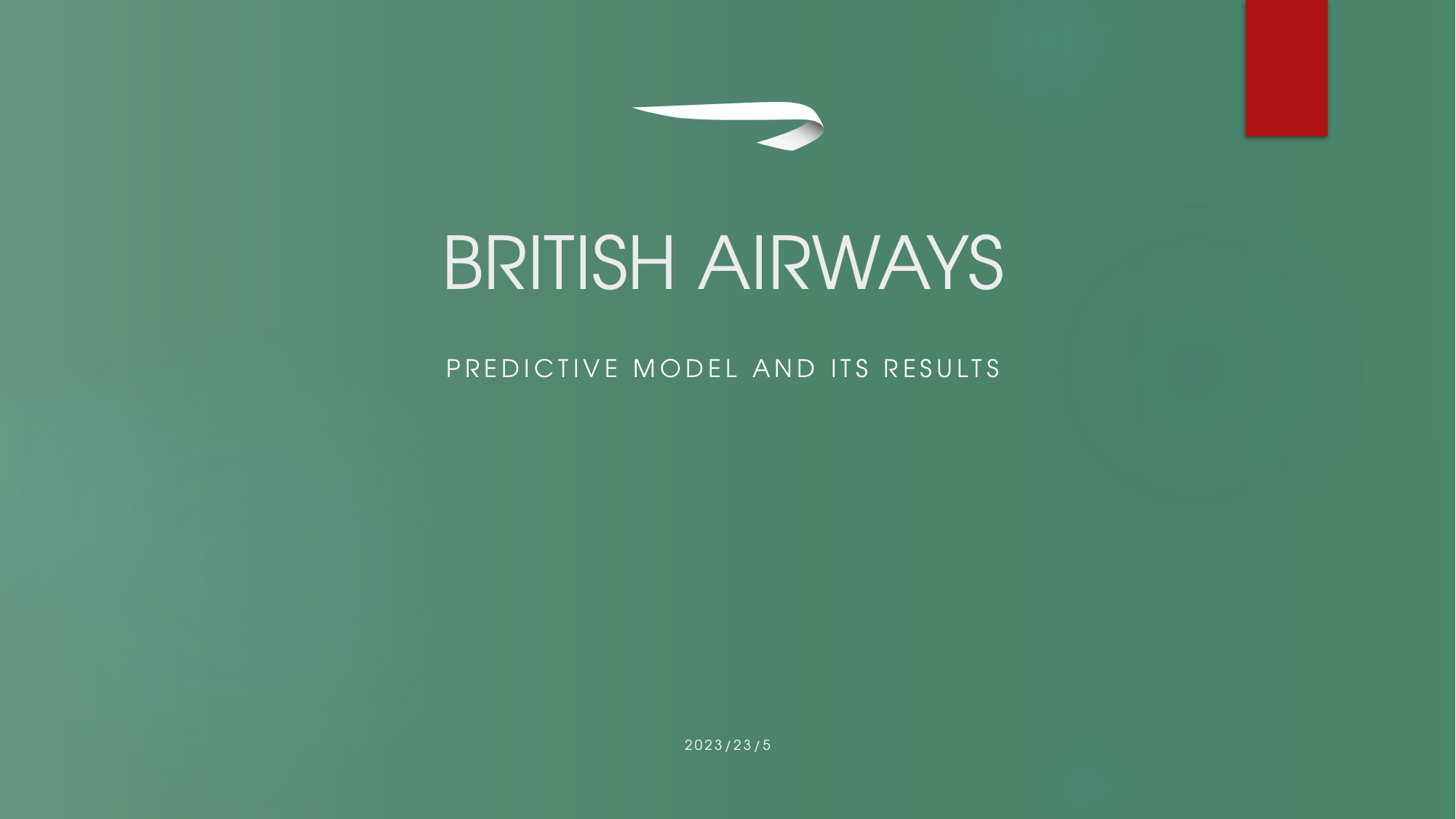

# British Airways
Predictive model and its results
2023/23/5